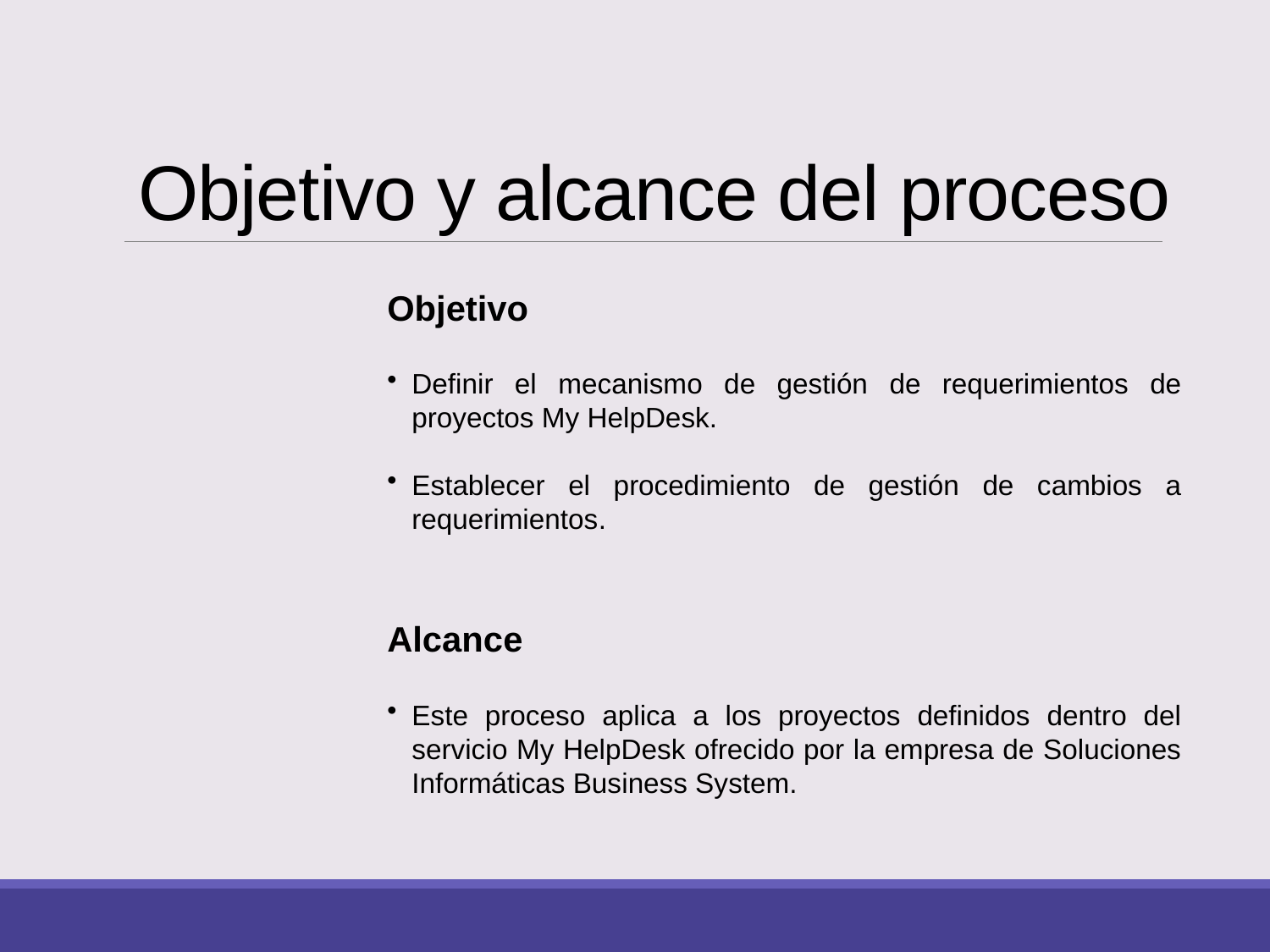

# Objetivo y alcance del proceso
Objetivo

Definir el mecanismo de gestión de requerimientos de proyectos My HelpDesk.

Establecer el procedimiento de gestión de cambios a requerimientos.
Alcance

Este proceso aplica a los proyectos definidos dentro del servicio My HelpDesk ofrecido por la empresa de Soluciones Informáticas Business System.